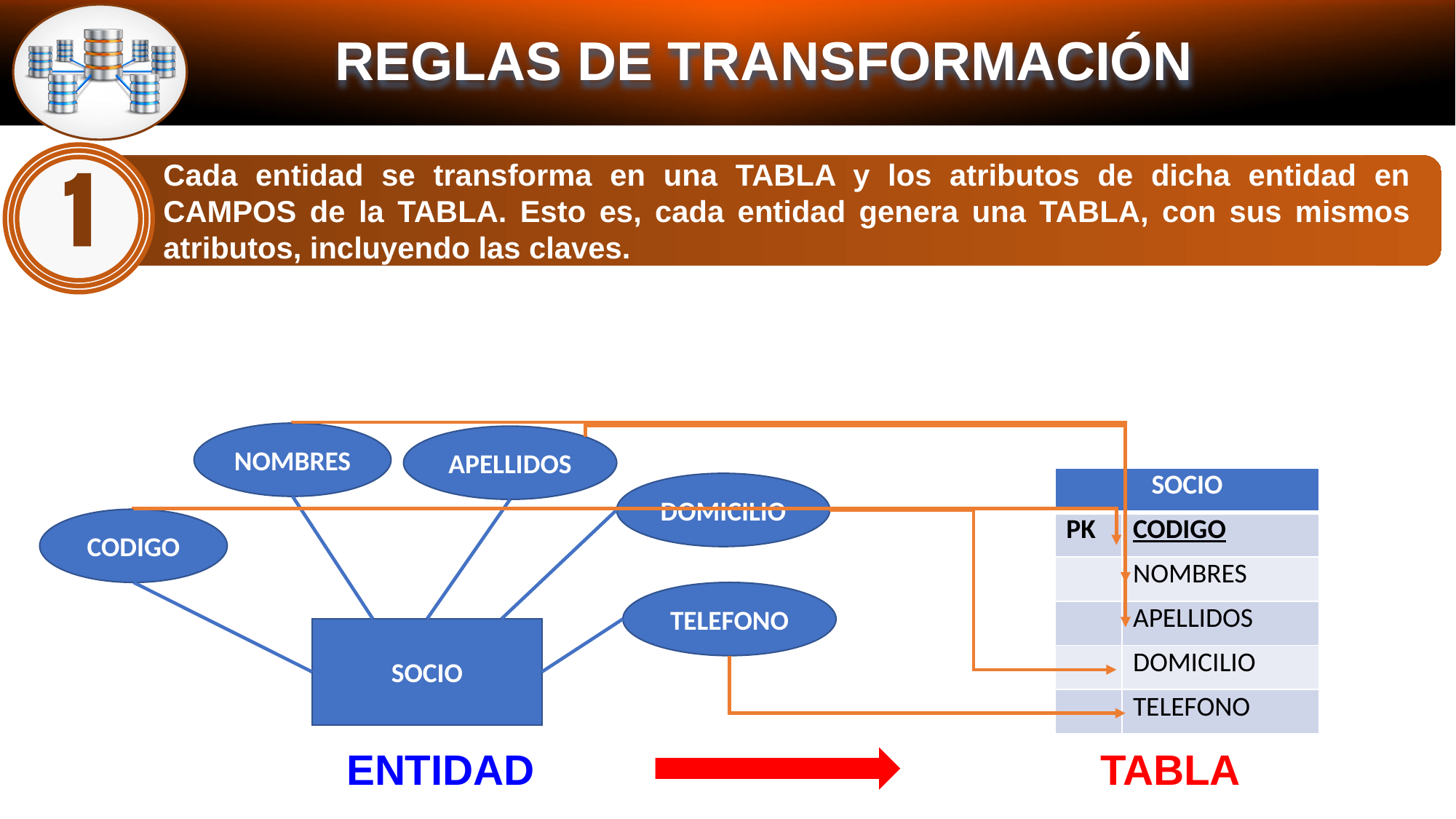

REGLAS DE TRANSFORMACIÓN

Cada entidad se transforma en una TABLA y los atributos de dicha entidad en CAMPOS de la TABLA. Esto es, cada entidad genera una TABLA, con sus mismos atributos, incluyendo las claves.

1
NOMBRES
APELLIDOS
| SOCIO | SOCIO |
| --- | --- |
| PK | CODIGO |
|  | NOMBRES |
|  | APELLIDOS |
|  | DOMICILIO |
|  | TELEFONO |
DOMICILIO
CODIGO
TELEFONO
SOCIO
ENTIDAD
TABLA